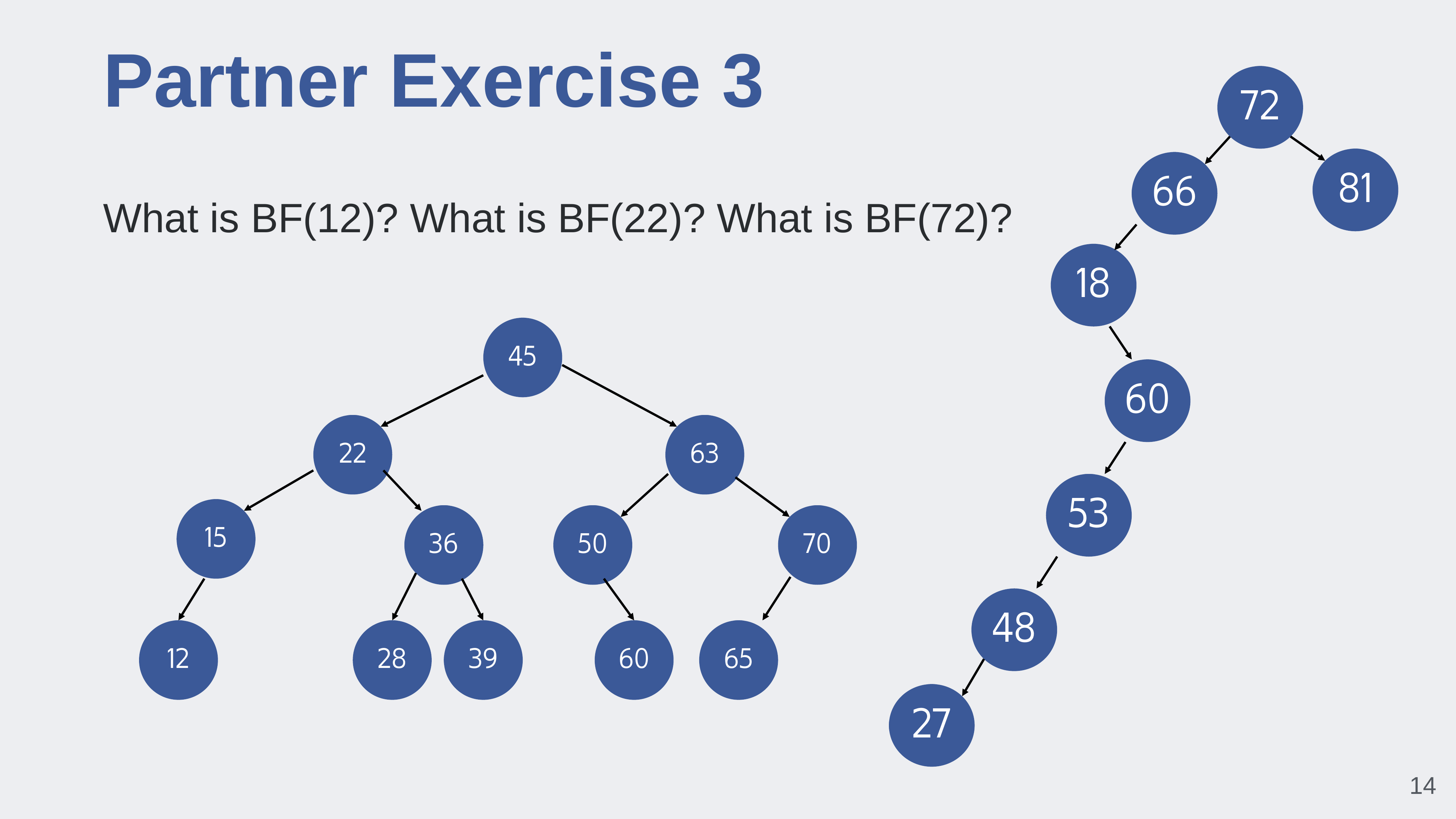

# Partner Exercise 3
72
81
66
18
60
53
48
27
What is BF(12)? What is BF(22)? What is BF(72)?
45
22
63
15
36
50
70
12
28
39
60
65
14